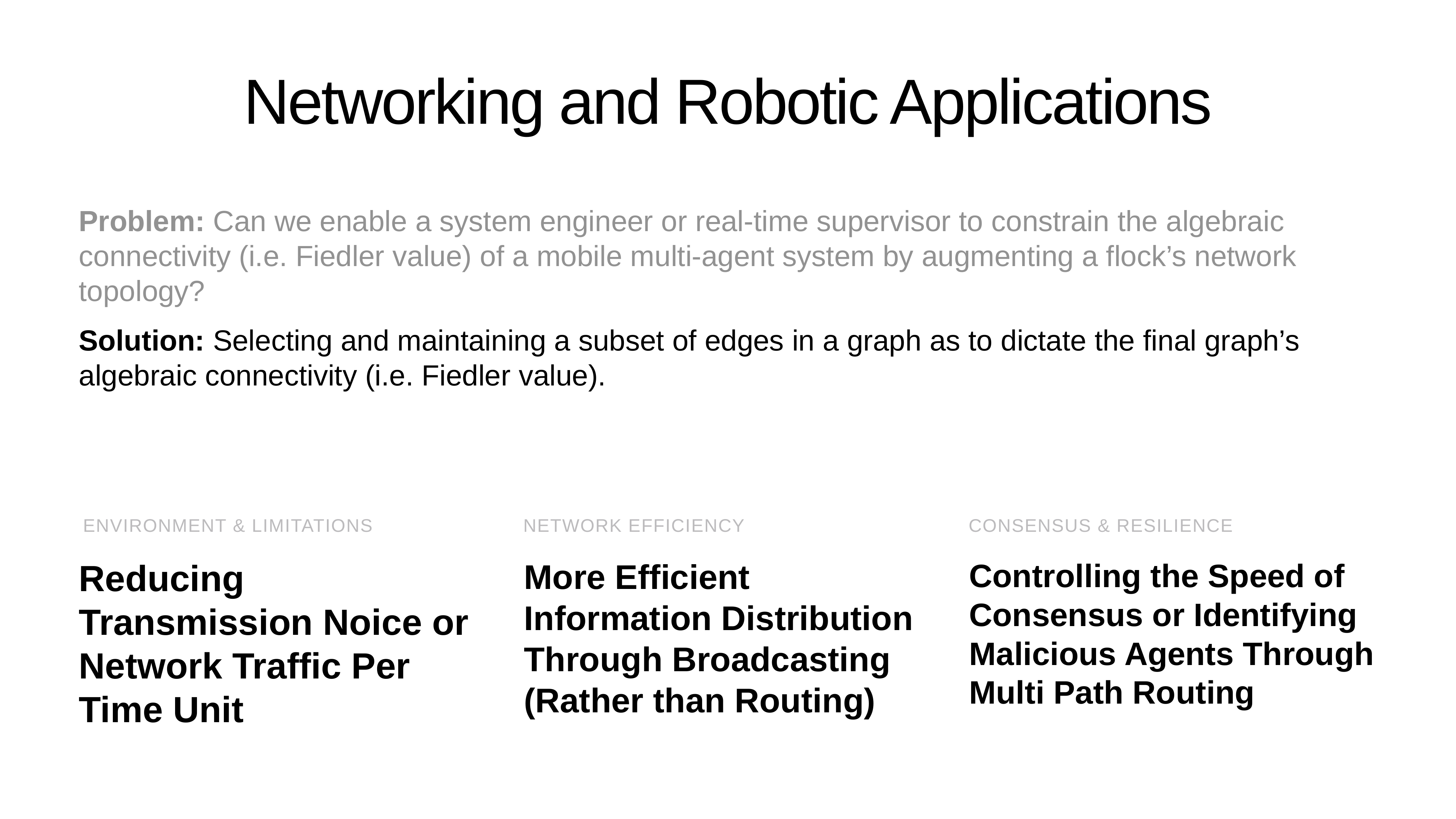

# Networking and Robotic Applications
Problem: Can we enable a system engineer or real-time supervisor to constrain the algebraic connectivity (i.e. Fiedler value) of a mobile multi-agent system by augmenting a flock’s network topology?
Solution: Selecting and maintaining a subset of edges in a graph as to dictate the final graph’s algebraic connectivity (i.e. Fiedler value).
Environment & Limitations
Reducing Transmission Noice or Network Traffic Per Time Unit
Network Efficiency
More Efficient Information Distribution Through Broadcasting (Rather than Routing)
Consensus & Resilience
Controlling the Speed of Consensus or Identifying Malicious Agents Through Multi Path Routing